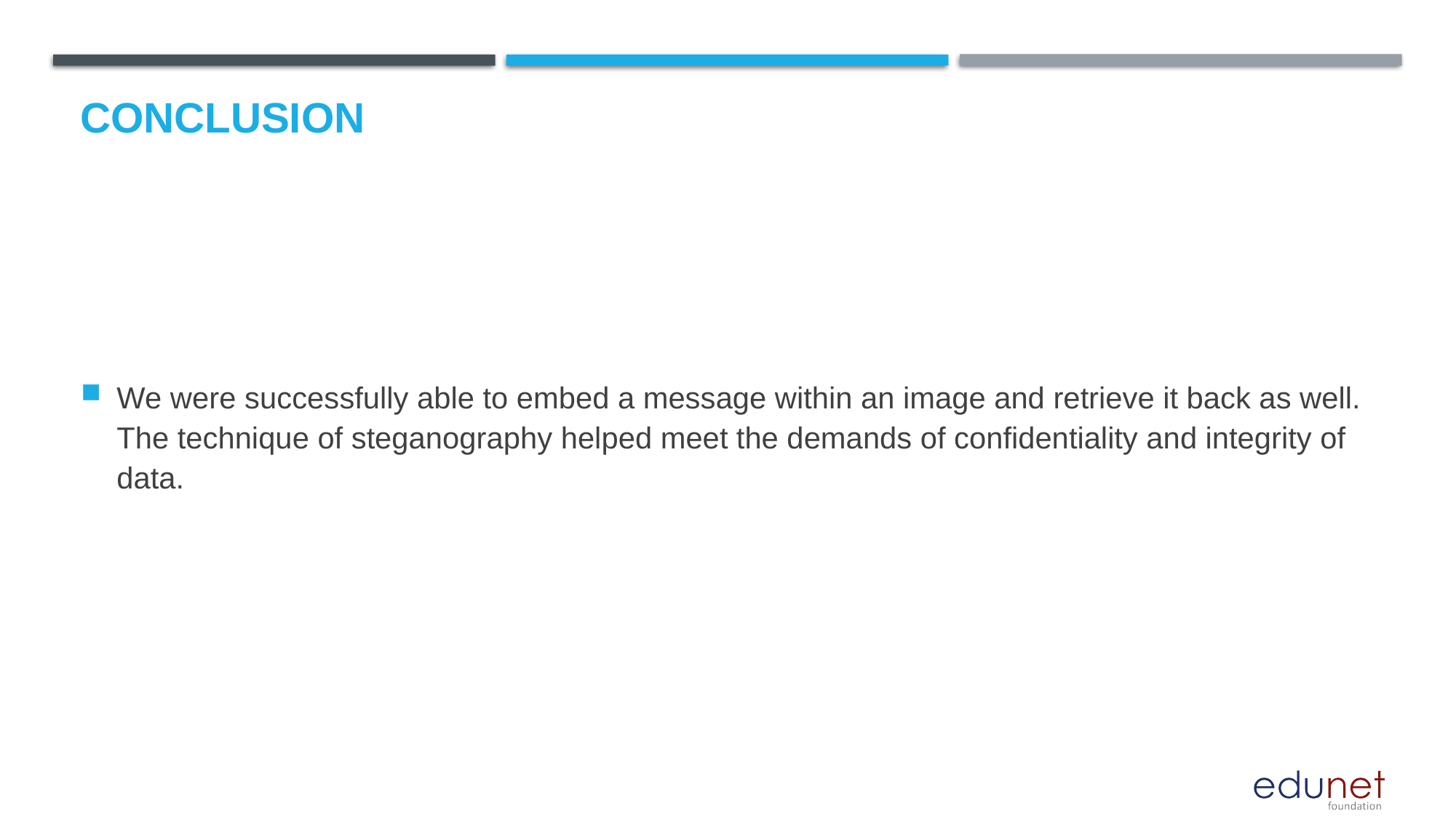

# Conclusion
We were successfully able to embed a message within an image and retrieve it back as well. The technique of steganography helped meet the demands of confidentiality and integrity of data.